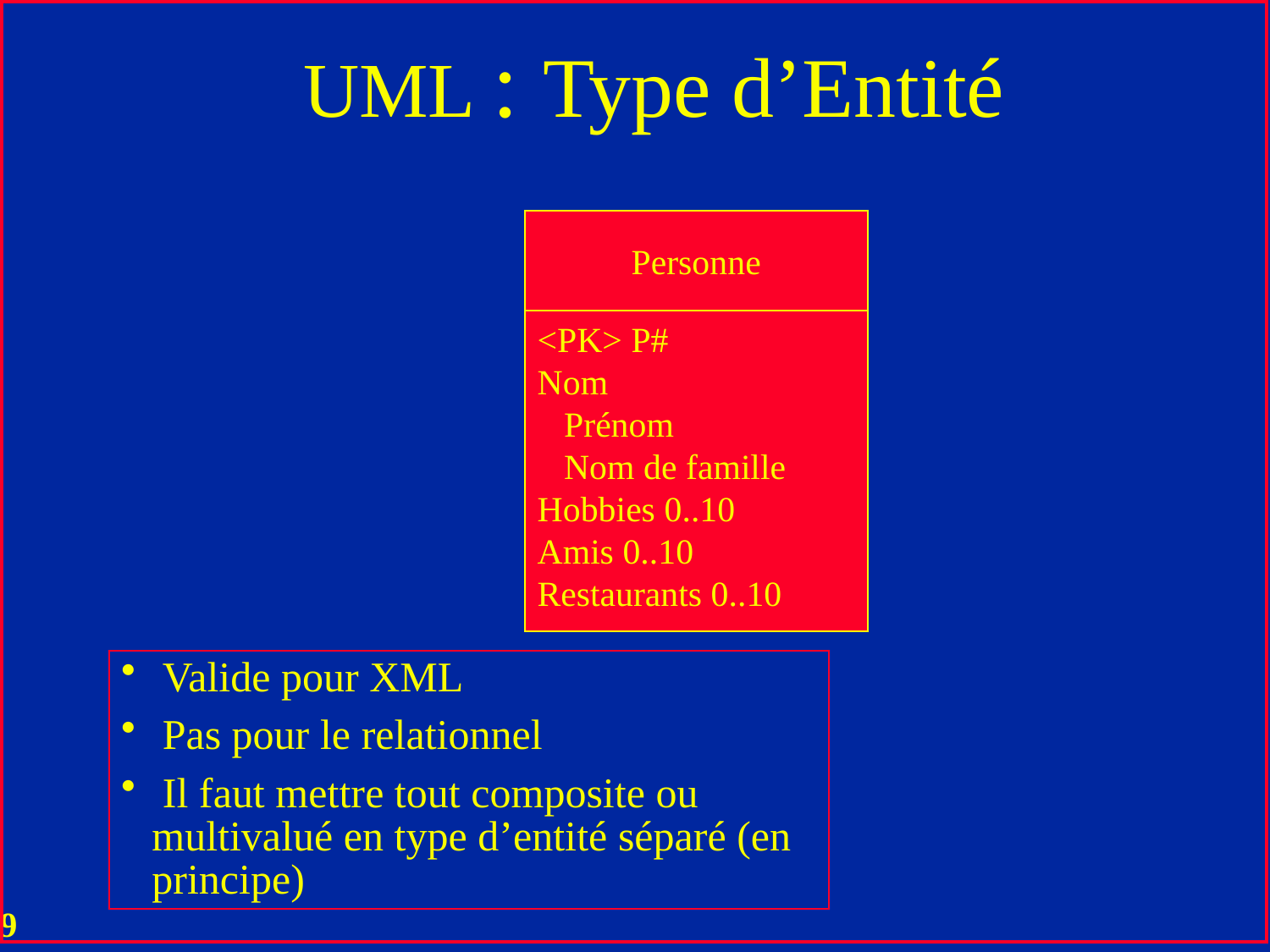

# UML : Type d’Entité
Personne
<PK> P#
Nom
   Prénom
   Nom de famille
Hobbies 0..10
Amis 0..10
Restaurants 0..10

 Valide pour XML
 Pas pour le relationnel
 Il faut mettre tout composite ou multivalué en type d’entité séparé (en principe)